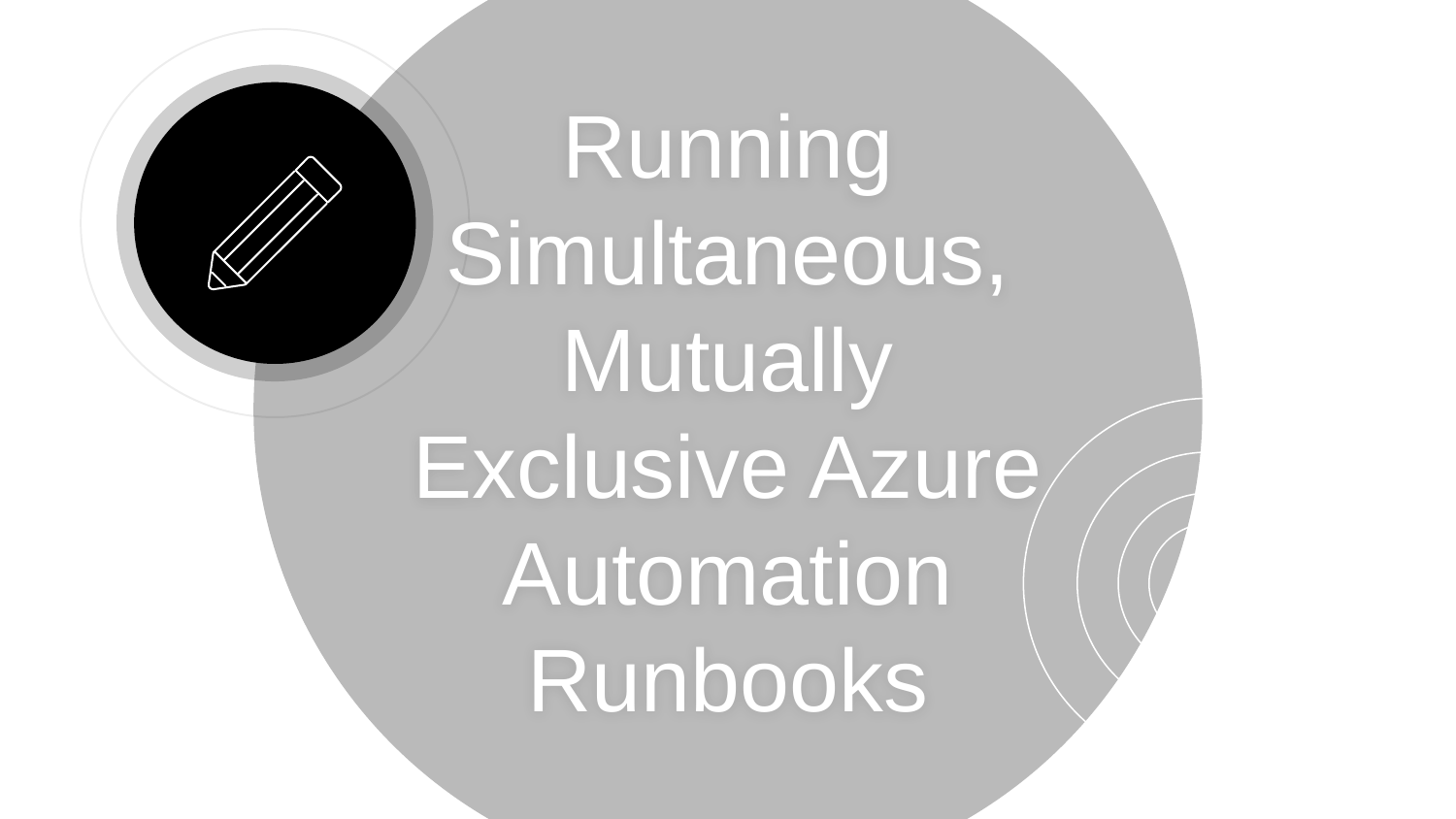

# Running Simultaneous, Mutually Exclusive Azure Automation Runbooks